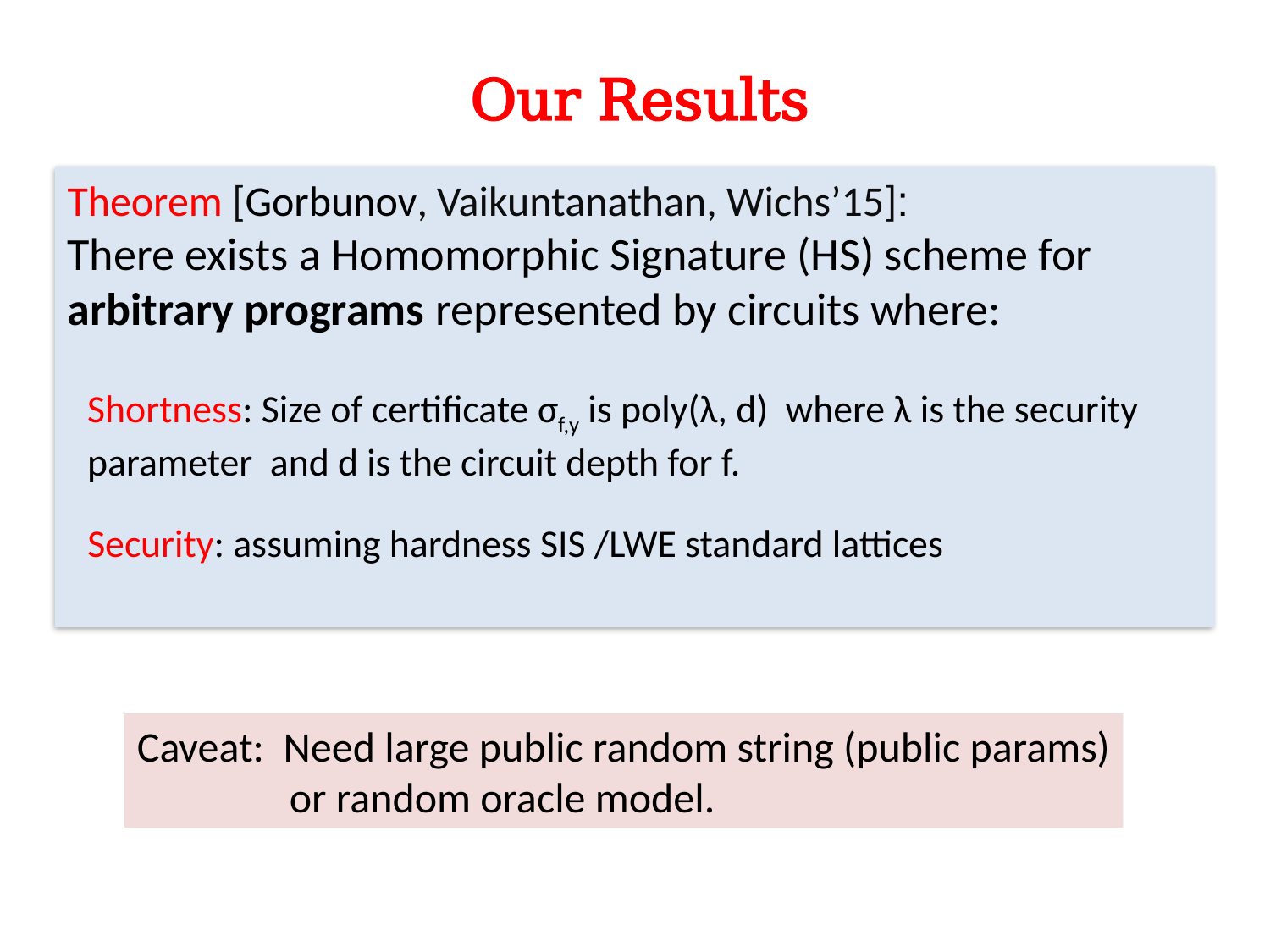

Our Results

Theorem [Gorbunov, Vaikuntanathan, Wichs’15]:
There exists a Homomorphic Signature (HS) scheme for arbitrary programs represented by circuits where:

Shortness: Size of certificate σf,y is poly(λ, d)  where λ is the security parameter  and d is the circuit depth for f.

Security: assuming hardness SIS /LWE standard lattices
Caveat:  Need large public random string (public params)
                or random oracle model.